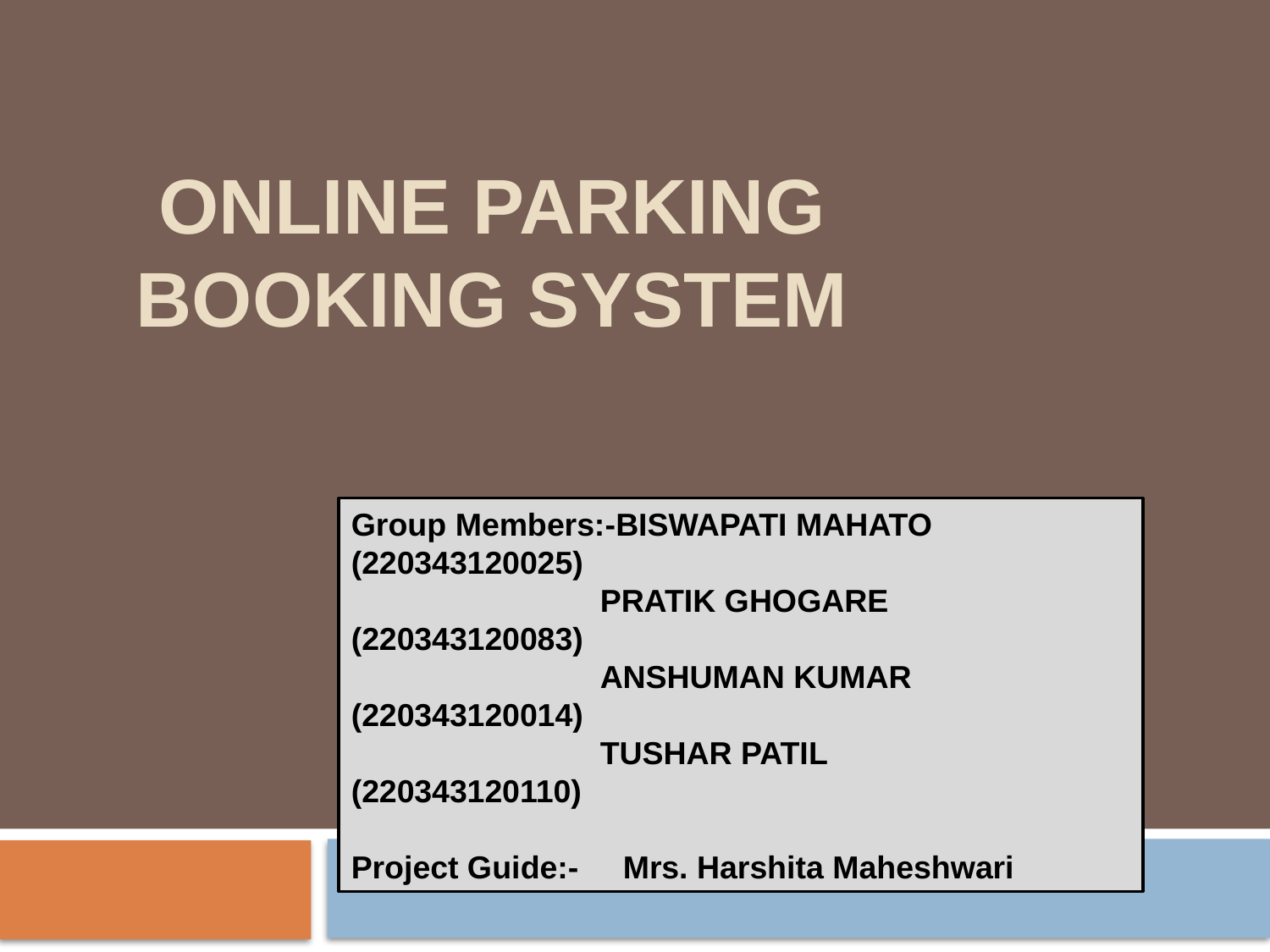

# Online Parking Booking System
Group Members:-BISWAPATI MAHATO (220343120025)
                            PRATIK GHOGARE    (220343120083)
                            ANSHUMAN KUMAR (220343120014)
                            TUSHAR PATIL            (220343120110)

Project Guide:-     Mrs. Harshita Maheshwari